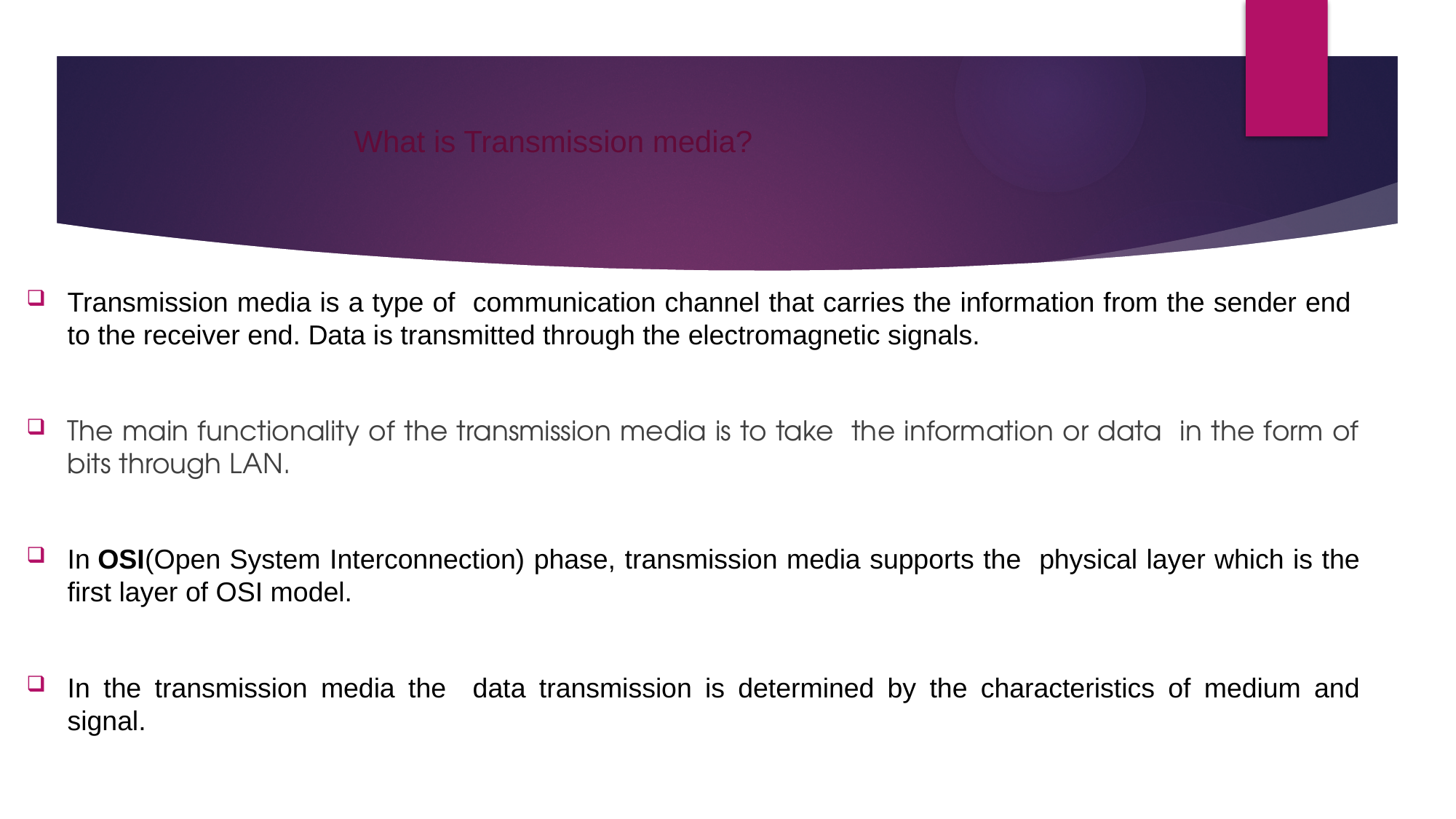

# What is Transmission media?
Transmission media is a type of  communication channel that carries the information from the sender end  to the receiver end. Data is transmitted through the electromagnetic signals.

The main functionality of the transmission media is to take  the information or data  in the form of bits through LAN.

In OSI(Open System Interconnection) phase, transmission media supports the  physical layer which is the first layer of OSI model.

In the transmission media the  data transmission is determined by the characteristics of medium and signal.